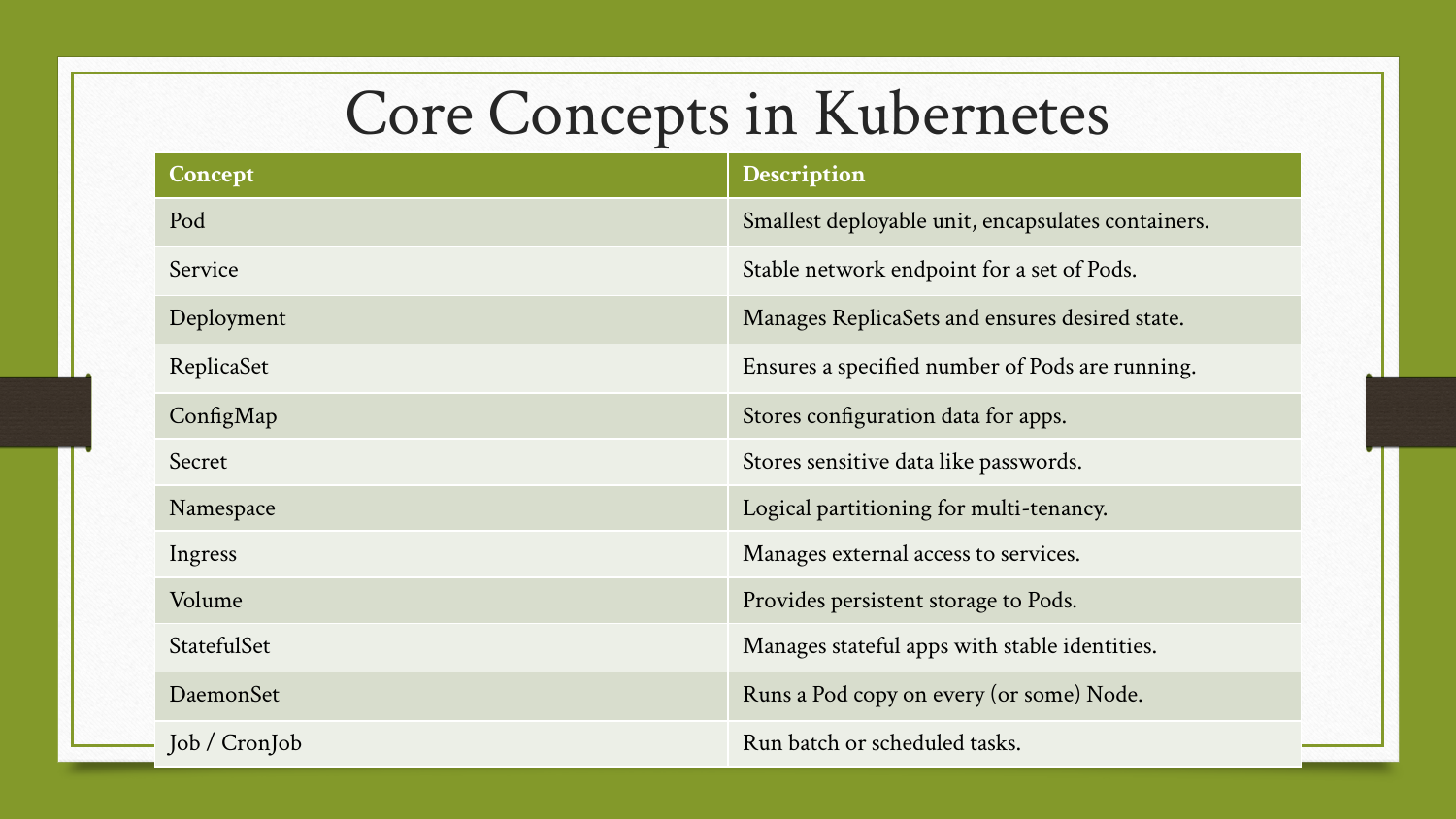

# Core Concepts in Kubernetes
| Concept | Description |
| --- | --- |
| Pod | Smallest deployable unit, encapsulates containers. |
| Service | Stable network endpoint for a set of Pods. |
| Deployment | Manages ReplicaSets and ensures desired state. |
| ReplicaSet | Ensures a specified number of Pods are running. |
| ConfigMap | Stores configuration data for apps. |
| Secret | Stores sensitive data like passwords. |
| Namespace | Logical partitioning for multi-tenancy. |
| Ingress | Manages external access to services. |
| Volume | Provides persistent storage to Pods. |
| StatefulSet | Manages stateful apps with stable identities. |
| DaemonSet | Runs a Pod copy on every (or some) Node. |
| Job / CronJob | Run batch or scheduled tasks. |